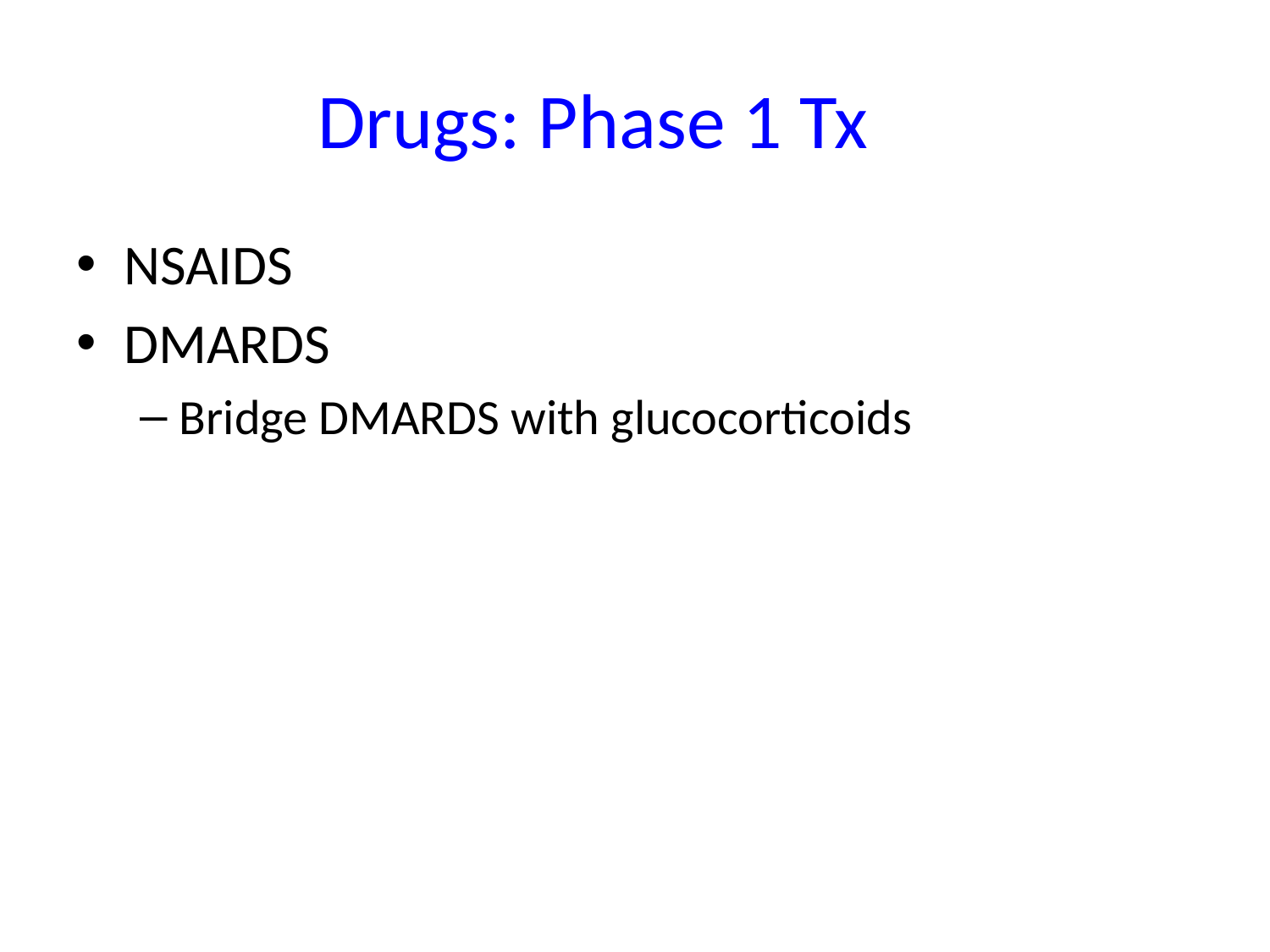

# Drugs: Phase 1 Tx
NSAIDS
DMARDS
Bridge DMARDS with glucocorticoids